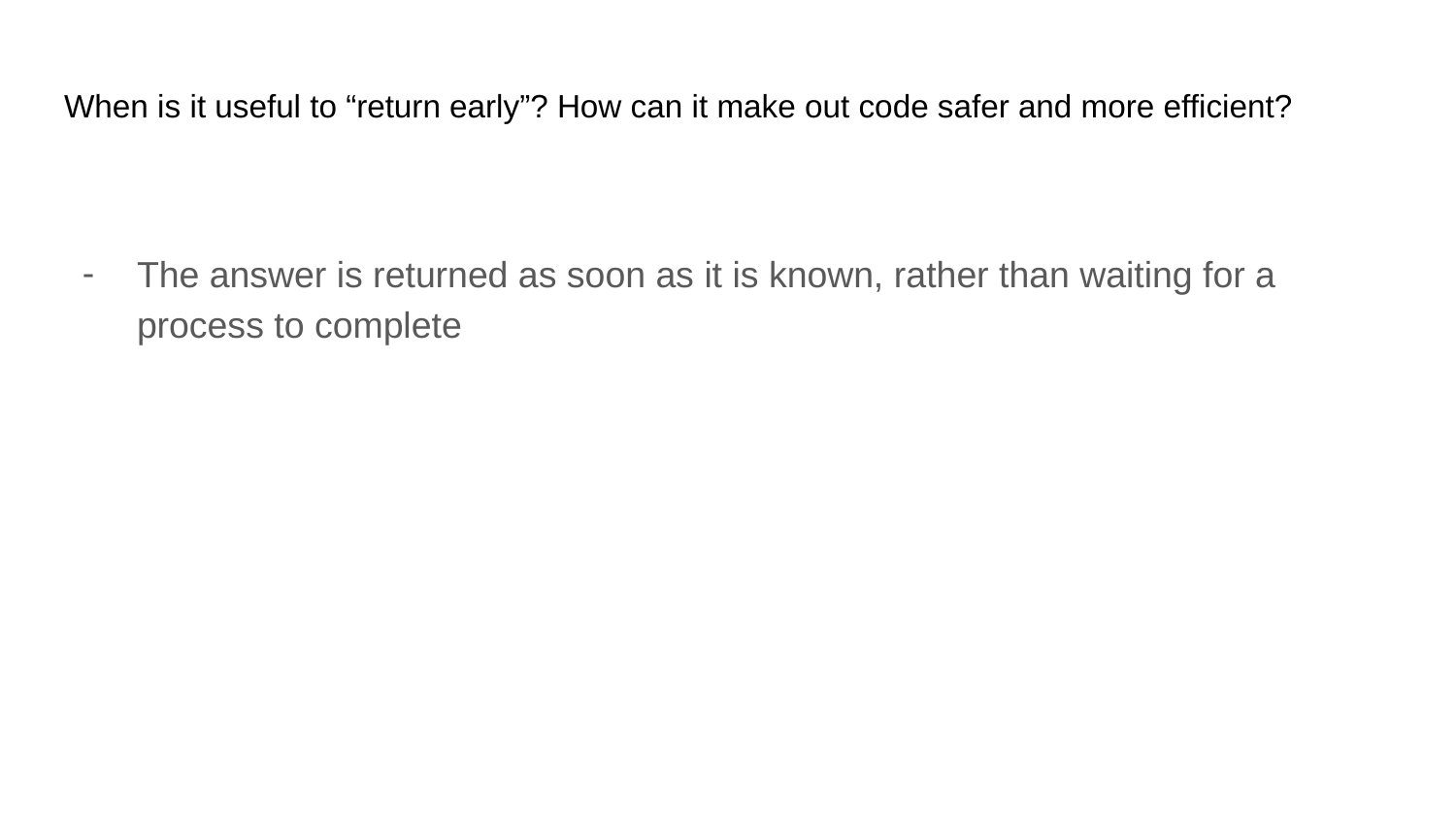

# When is it useful to “return early”? How can it make out code safer and more efficient?
The answer is returned as soon as it is known, rather than waiting for a process to complete